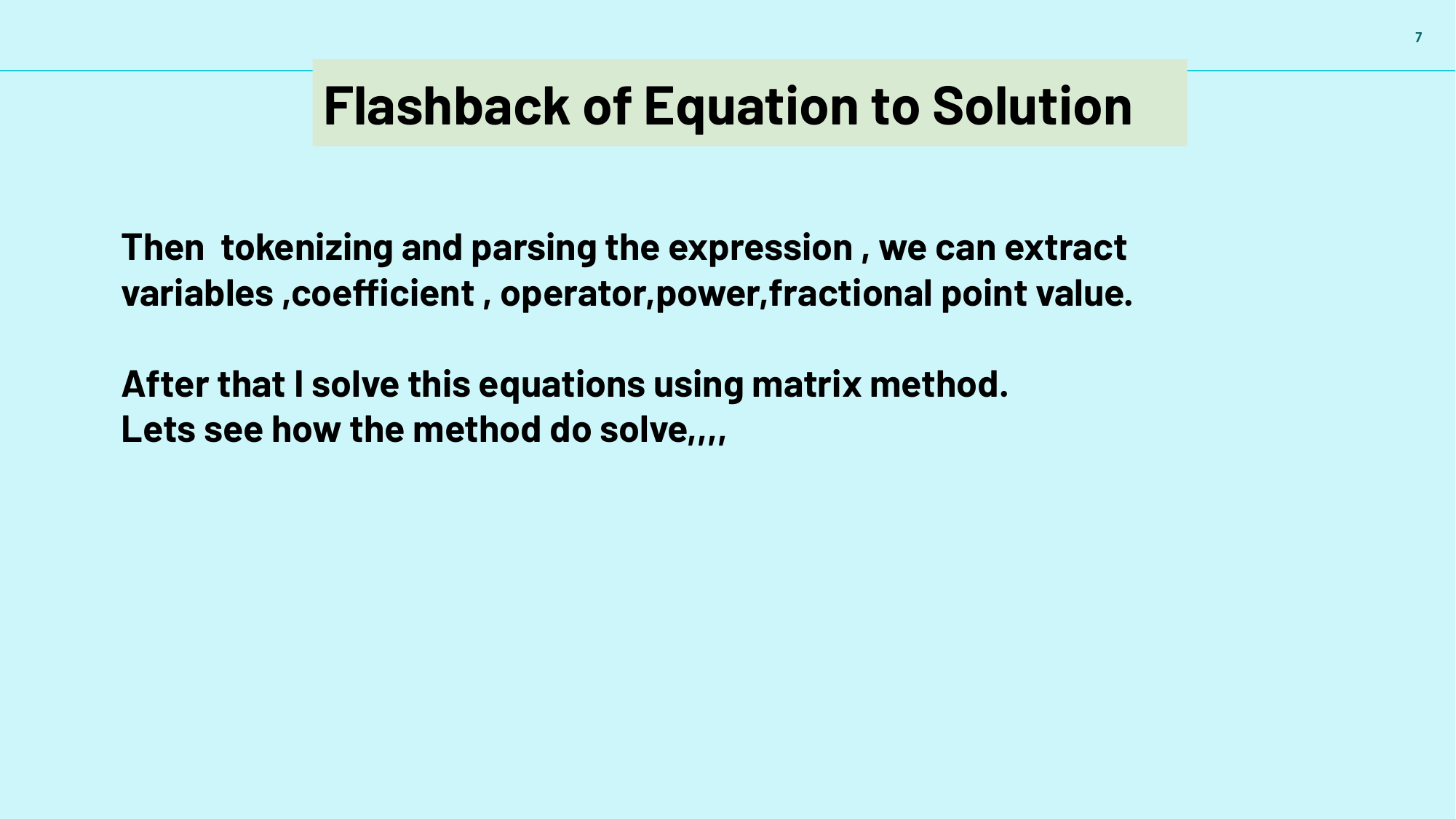

Flashback of Equation to Solution
Then  tokenizing and parsing the expression , we can extract variables ,coefficient , operator,power,fractional point value.

After that I solve this equations using matrix method.
Lets see how the method do solve,,,,